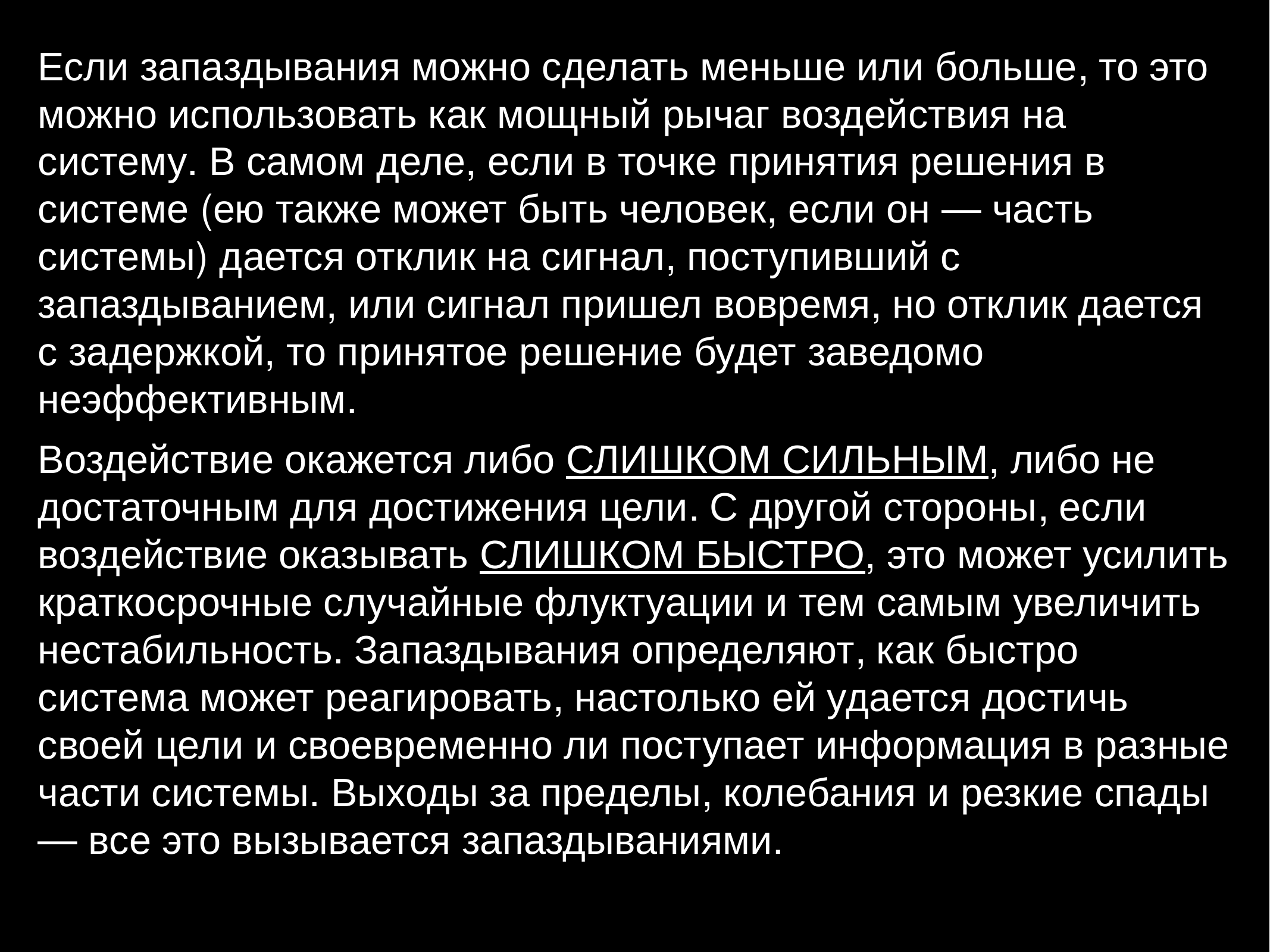

58
Если запаздывания можно сделать меньше или больше, то это можно использовать как мощный рычаг воздействия на систему. В самом деле, если в точке принятия решения в системе (ею также может быть человек, если он — часть системы) дается отклик на сигнал, поступивший с запаздыванием, или сигнал пришел вовремя, но отклик дается с задержкой, то принятое решение будет заведомо неэффективным.
Воздействие окажется либо СЛИШКОМ СИЛЬНЫМ, либо не достаточным для достижения цели. С другой стороны, если воздействие оказывать СЛИШКОМ БЫСТРО, это может усилить краткосрочные случайные флуктуации и тем самым увеличить нестабильность. Запаздывания определяют, как быстро система может реагировать, настолько ей удается достичь своей цели и своевременно ли поступает информация в разные части системы. Выходы за пределы, колебания и резкие спады — все это вызывается запаздываниями.